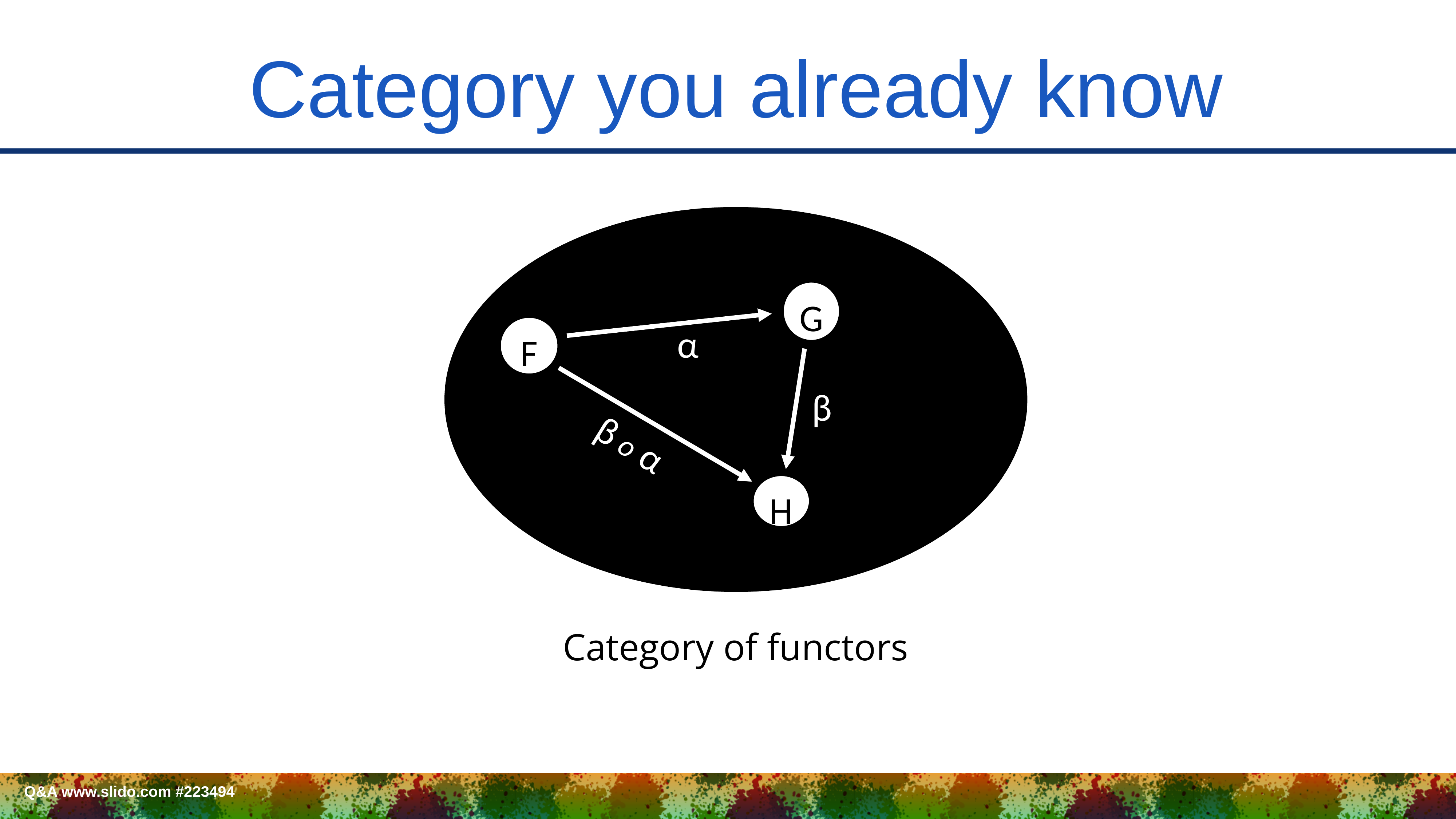

# Category you already know

G
α
F
β
β o α
H
Category of functors
Q&A www.slido.com #223494